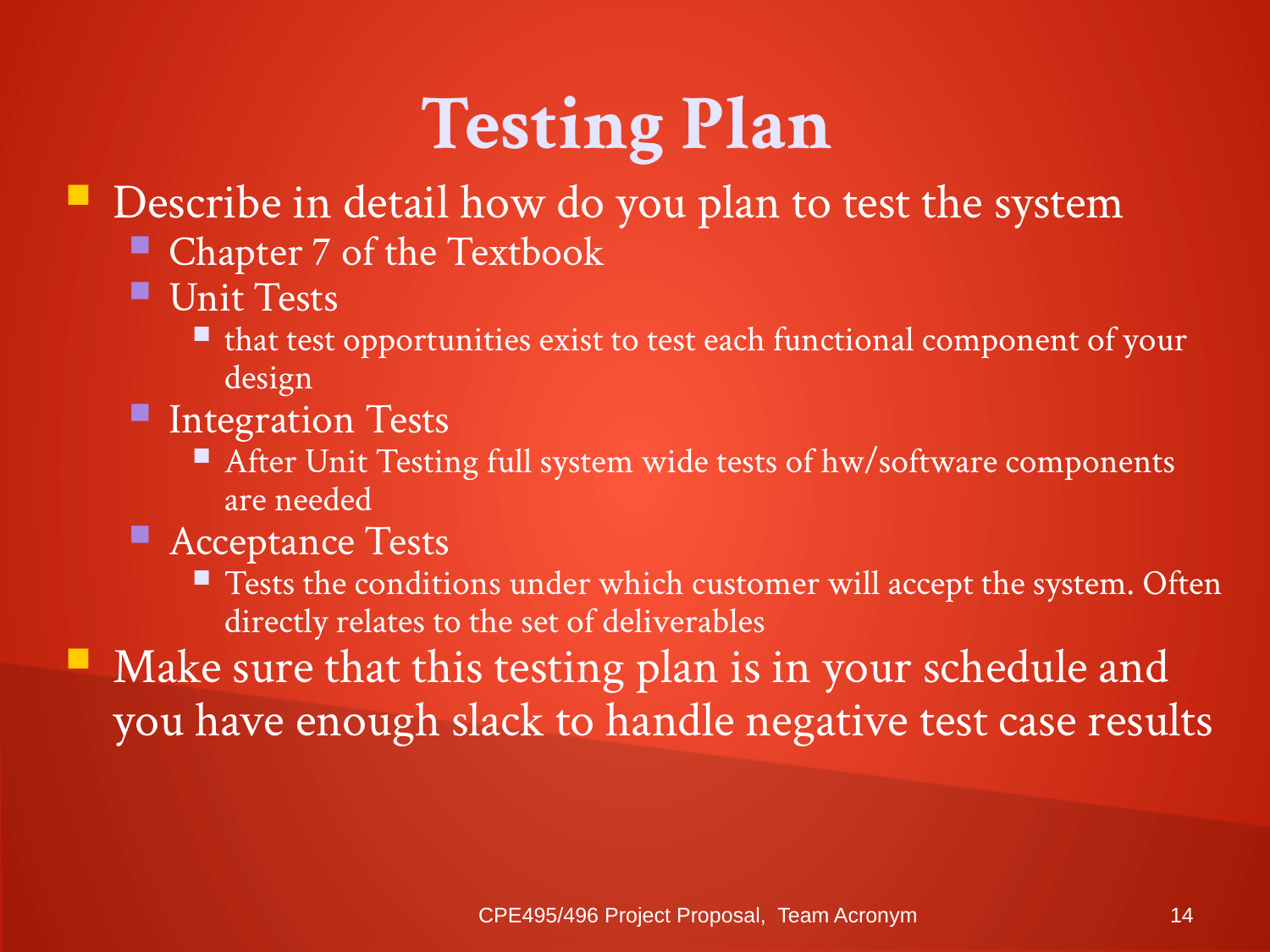

Testing Plan
Describe in detail how do you plan to test the system
Chapter 7 of the Textbook
Unit Tests
that test opportunities exist to test each functional component of your design
Integration Tests
After Unit Testing full system wide tests of hw/software components are needed
Acceptance Tests
Tests the conditions under which customer will accept the system. Often directly relates to the set of deliverables
Make sure that this testing plan is in your schedule and you have enough slack to handle negative test case results
CPE495/496 Project Proposal,  Team Acronym
14